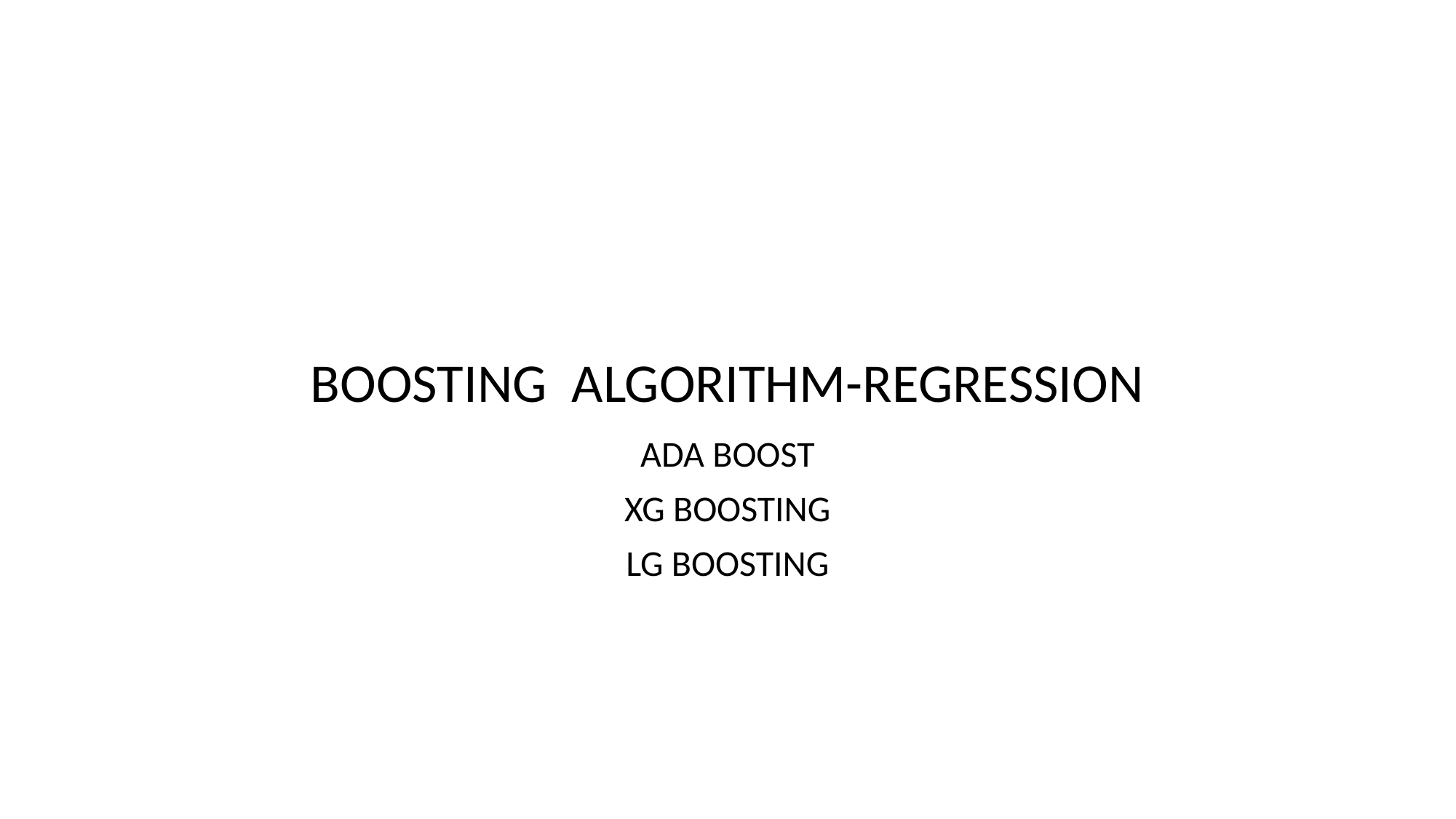

# BOOSTING  ALGORITHM-REGRESSION
ADA BOOST
XG BOOSTING
LG BOOSTING